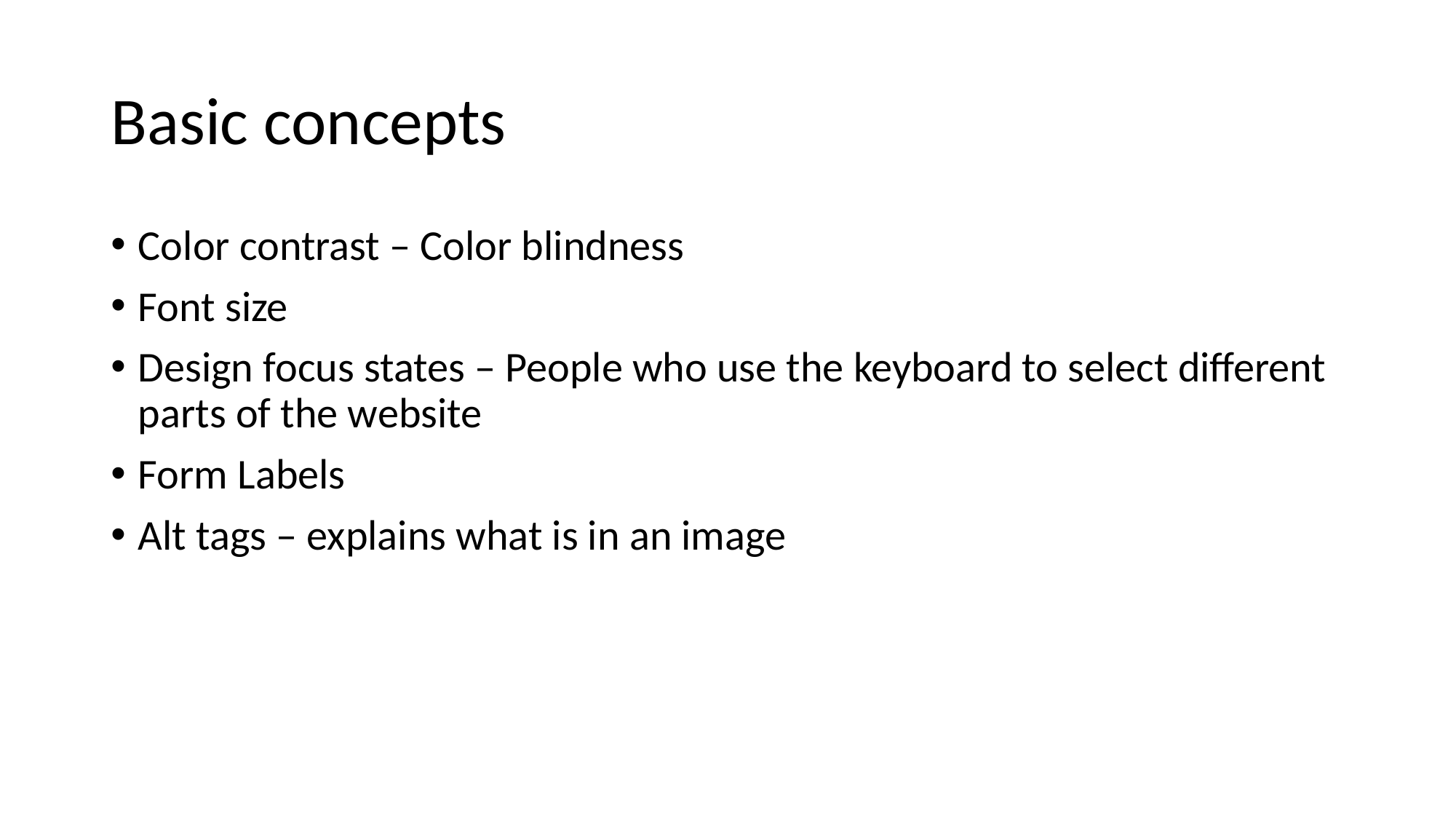

# Basic concepts
Color contrast – Color blindness
Font size
Design focus states – People who use the keyboard to select different parts of the website
Form Labels
Alt tags – explains what is in an image